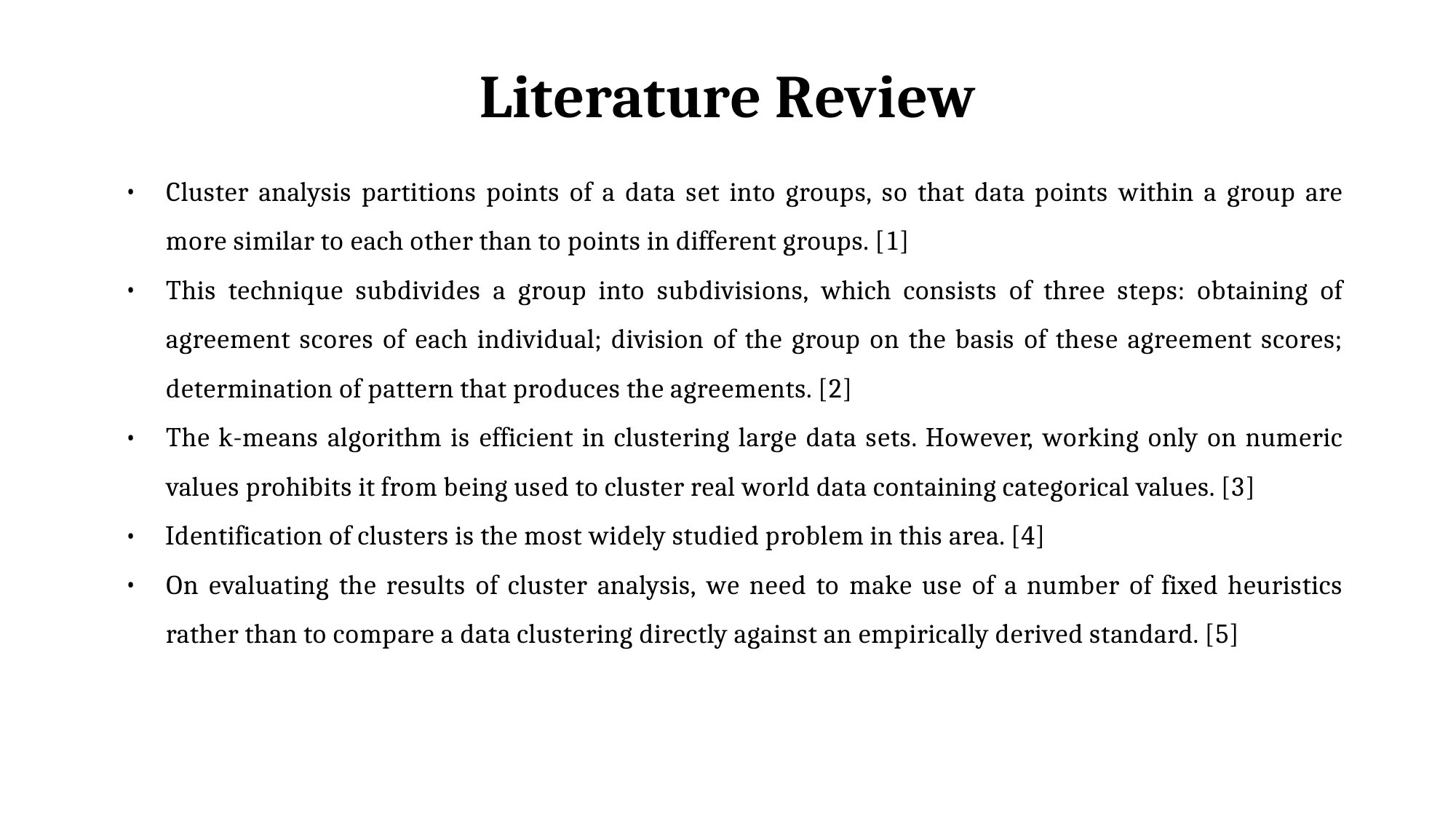

# Literature Review
Cluster analysis partitions points of a data set into groups, so that data points within a group are more similar to each other than to points in different groups. [1]
This technique subdivides a group into subdivisions, which consists of three steps: obtaining of agreement scores of each individual; division of the group on the basis of these agreement scores; determination of pattern that produces the agreements. [2]
The k-means algorithm is efficient in clustering large data sets. However, working only on numeric values prohibits it from being used to cluster real world data containing categorical values. [3]
Identification of clusters is the most widely studied problem in this area. [4]
On evaluating the results of cluster analysis, we need to make use of a number of fixed heuristics rather than to compare a data clustering directly against an empirically derived standard. [5]